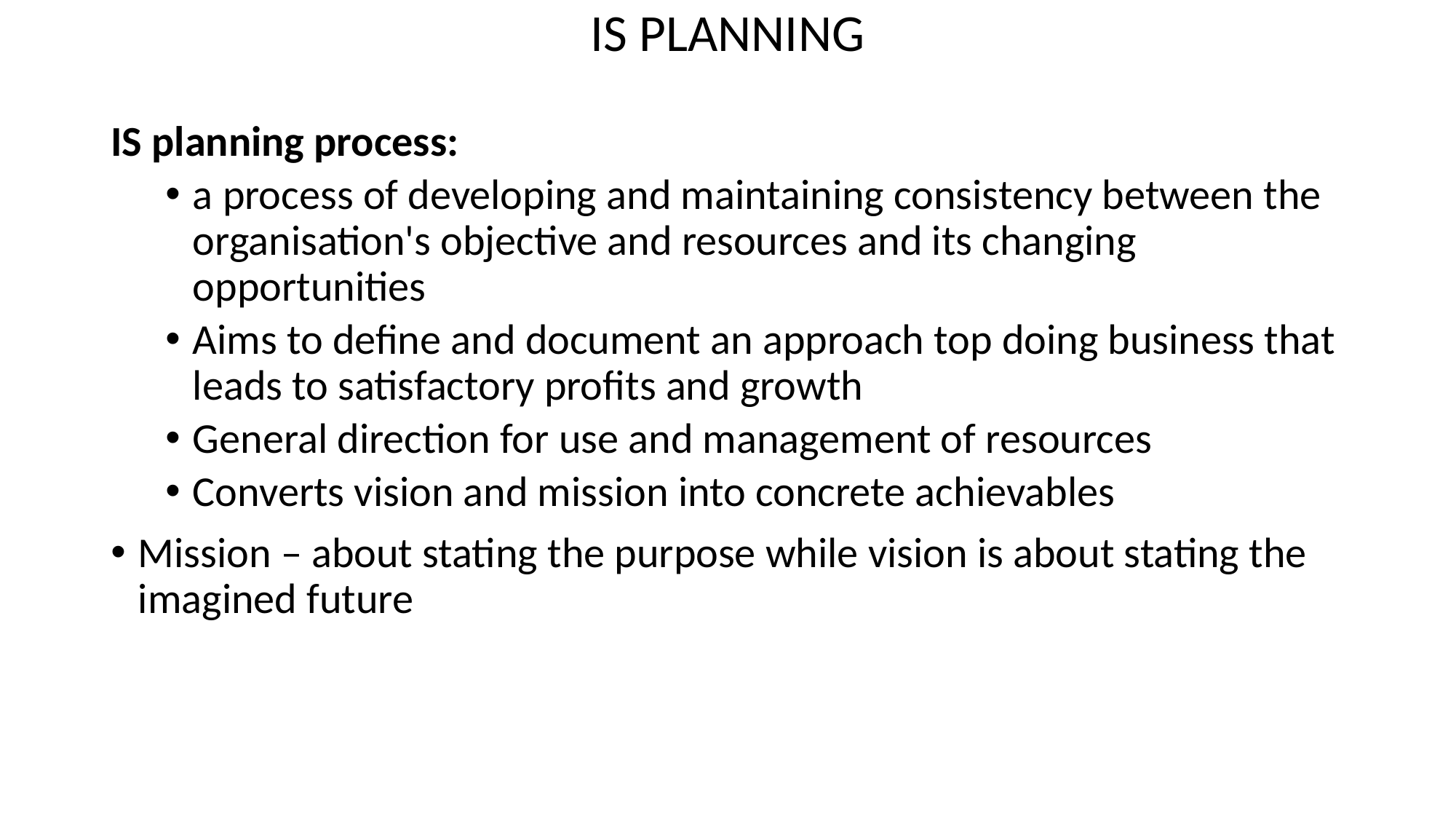

# IS PLANNING
IS planning process:
a process of developing and maintaining consistency between the organisation's objective and resources and its changing opportunities
Aims to define and document an approach top doing business that leads to satisfactory profits and growth
General direction for use and management of resources
Converts vision and mission into concrete achievables
Mission – about stating the purpose while vision is about stating the imagined future